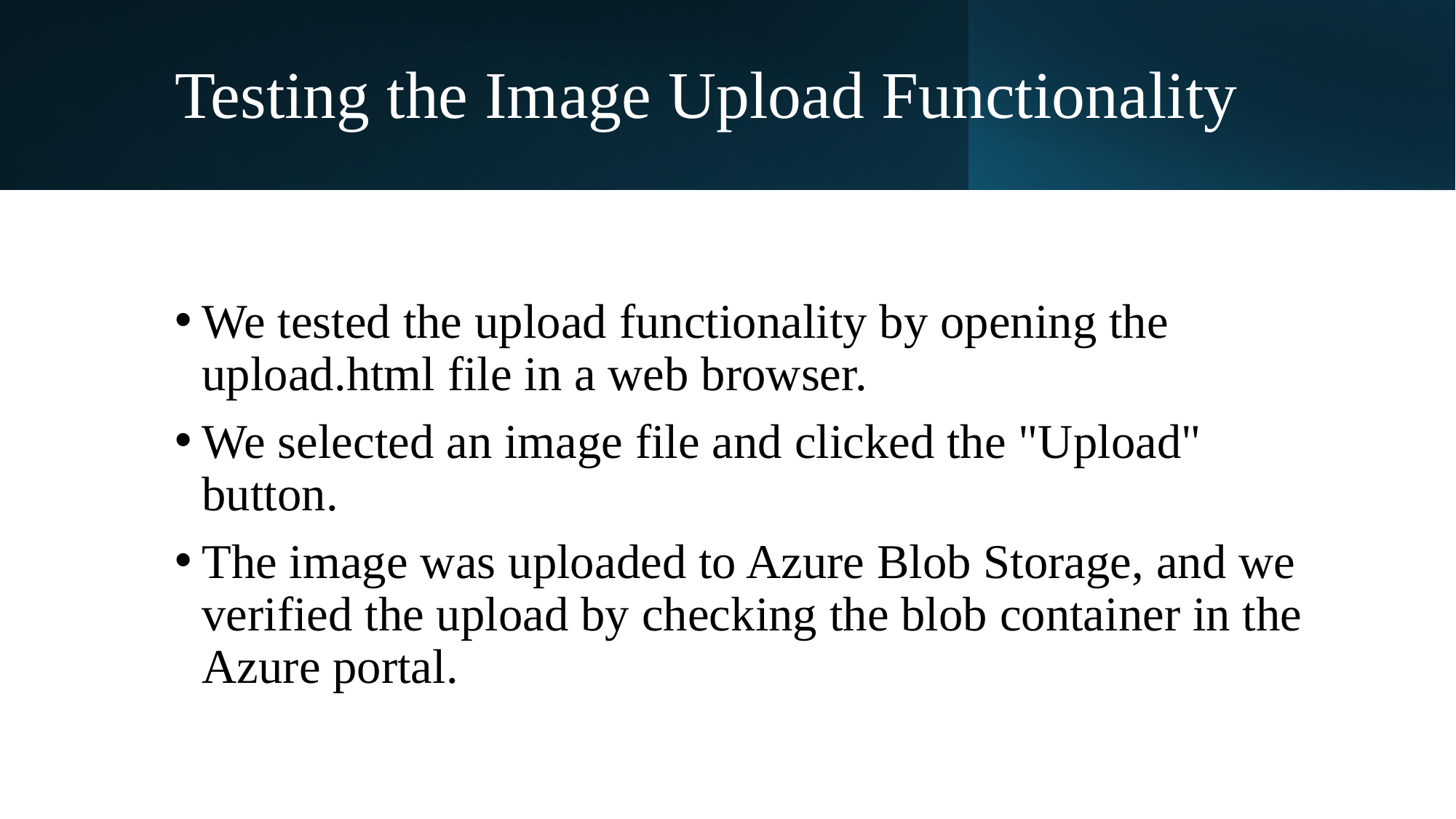

# Testing the Image Upload Functionality
We tested the upload functionality by opening the upload.html file in a web browser.
We selected an image file and clicked the "Upload" button.
The image was uploaded to Azure Blob Storage, and we verified the upload by checking the blob container in the Azure portal.